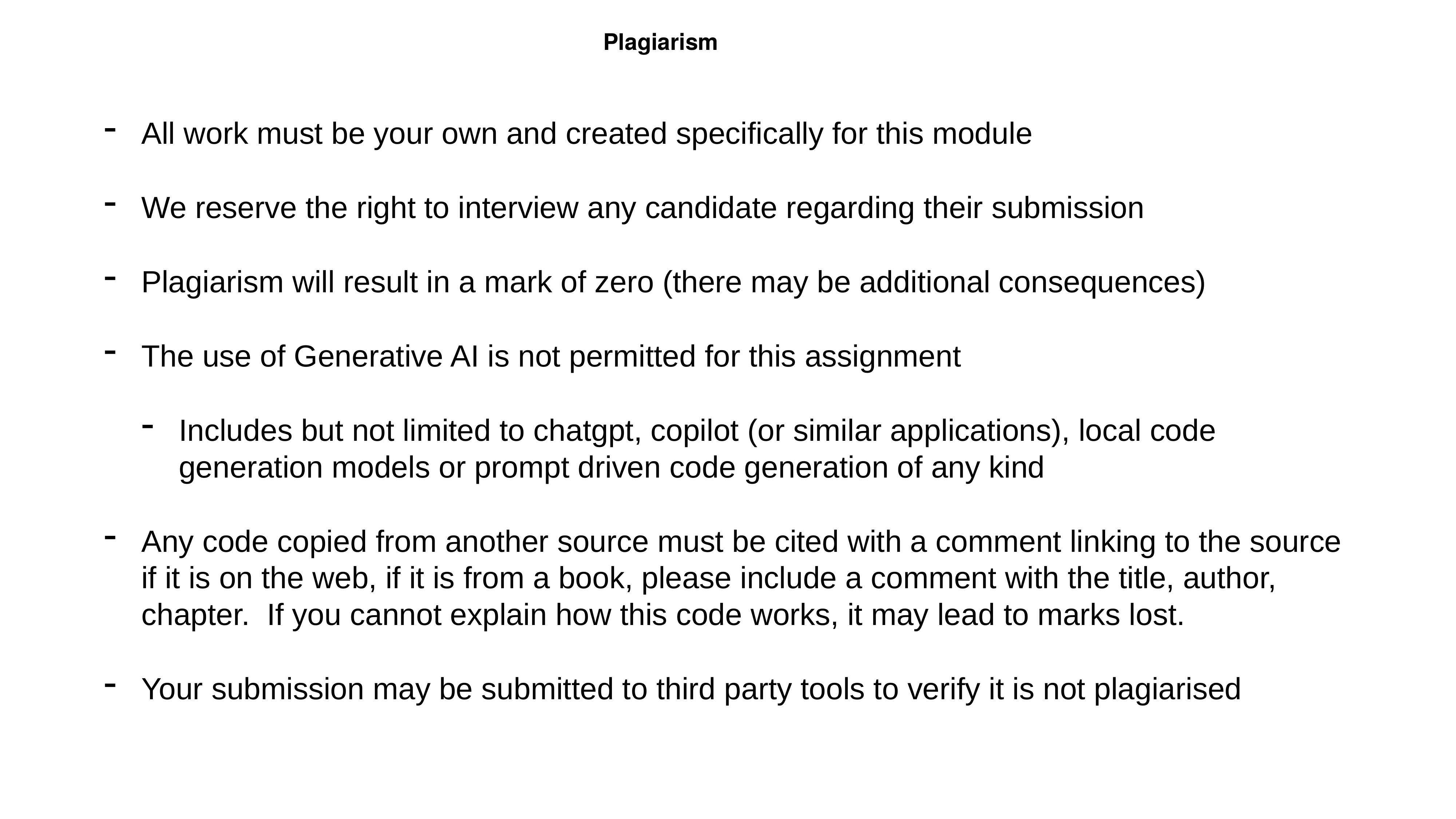

Plagiarism
All work must be your own and created specifically for this module
We reserve the right to interview any candidate regarding their submission
Plagiarism will result in a mark of zero (there may be additional consequences)
The use of Generative AI is not permitted for this assignment
Includes but not limited to chatgpt, copilot (or similar applications), local code generation models or prompt driven code generation of any kind
Any code copied from another source must be cited with a comment linking to the source if it is on the web, if it is from a book, please include a comment with the title, author, chapter.  If you cannot explain how this code works, it may lead to marks lost.
Your submission may be submitted to third party tools to verify it is not plagiarised